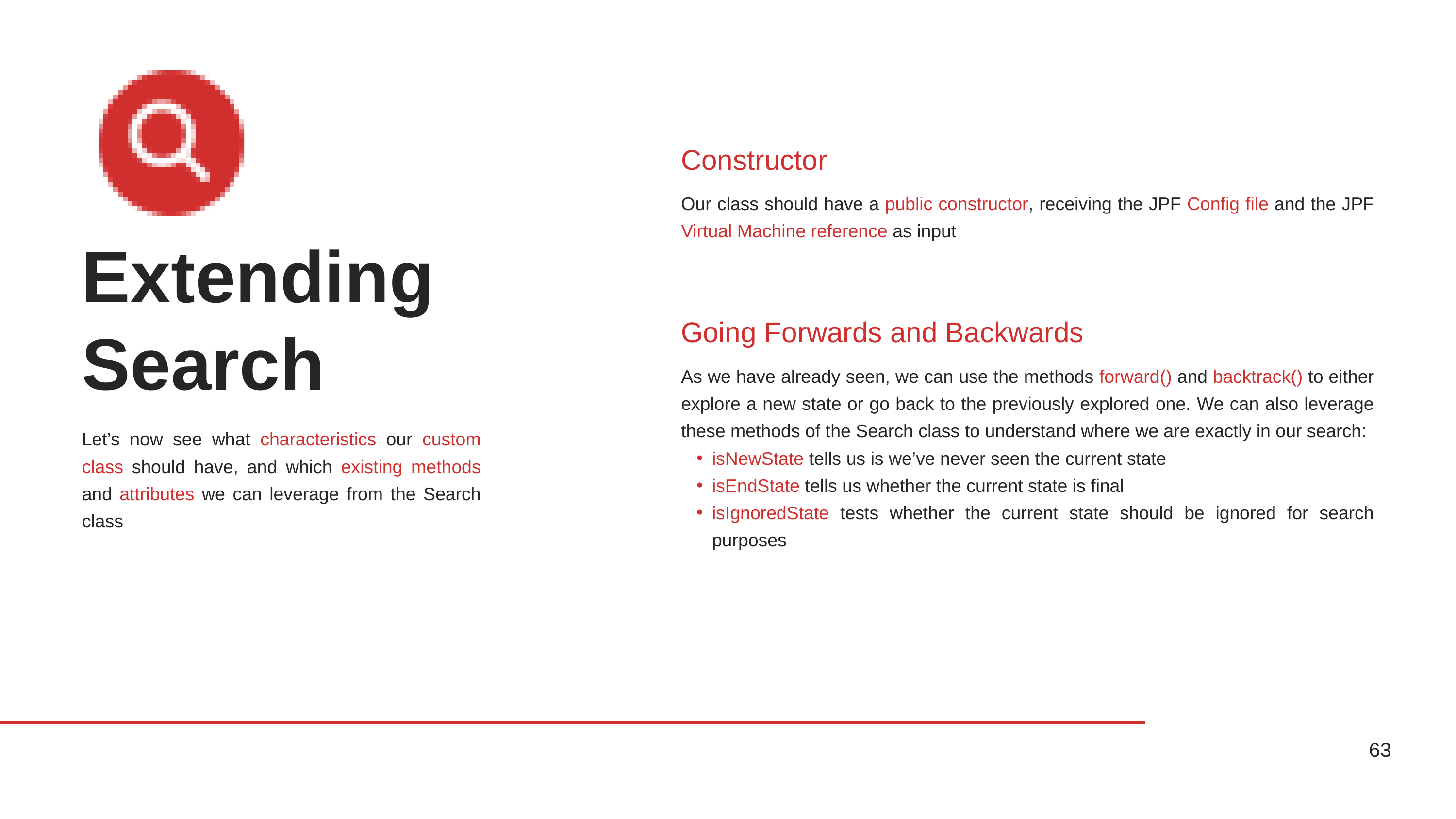

Constructor
Our class should have a public constructor, receiving the JPF Config file and the JPF Virtual Machine reference as input
Extending
Search
Going Forwards and Backwards
As we have already seen, we can use the methods forward() and backtrack() to either explore a new state or go back to the previously explored one. We can also leverage these methods of the Search class to understand where we are exactly in our search:
isNewState tells us is we’ve never seen the current state
isEndState tells us whether the current state is final
isIgnoredState tests whether the current state should be ignored for search purposes
Let’s now see what characteristics our custom class should have, and which existing methods and attributes we can leverage from the Search class

63